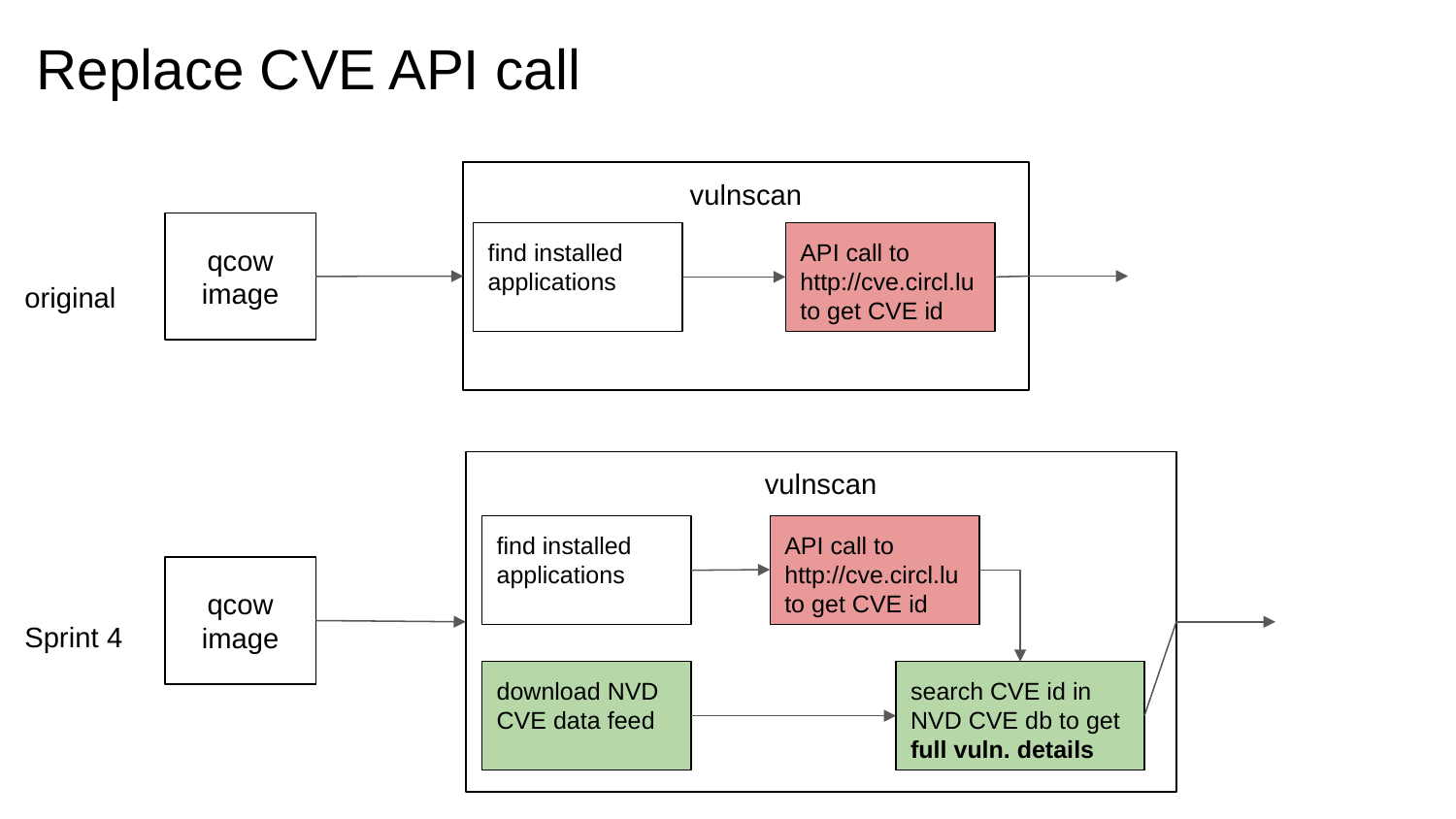

# Replace CVE API call
vulnscan
qcow image
find installed applications
API call to
http://cve.circl.lu
to get CVE id

original
vulnscan
find installed applications
API call to
http://cve.circl.lu
to get CVE id

qcow image
download NVD CVE data feed
search CVE id in NVD CVE db to get full vuln. details

Sprint 4